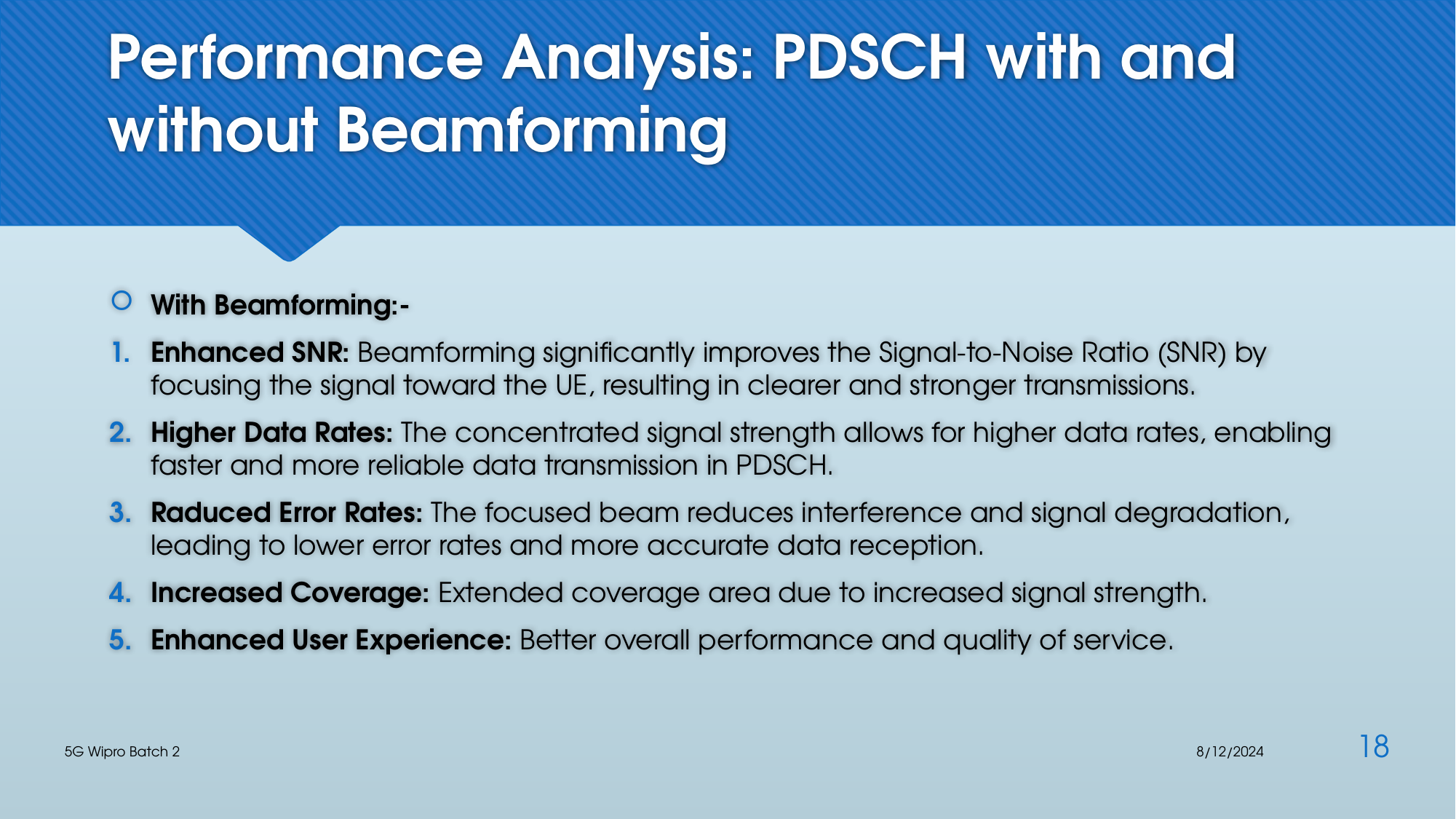

# Performance Analysis: PDSCH with and without Beamforming
With Beamforming:-
Enhanced SNR: Beamforming significantly improves the Signal-to-Noise Ratio (SNR) by focusing the signal toward the UE, resulting in clearer and stronger transmissions.
Higher Data Rates: The concentrated signal strength allows for higher data rates, enabling faster and more reliable data transmission in PDSCH.
Raduced Error Rates: The focused beam reduces interference and signal degradation, leading to lower error rates and more accurate data reception.
Increased Coverage: Extended coverage area due to increased signal strength.
Enhanced User Experience: Better overall performance and quality of service.

18
5G Wipro Batch 2
8/12/2024